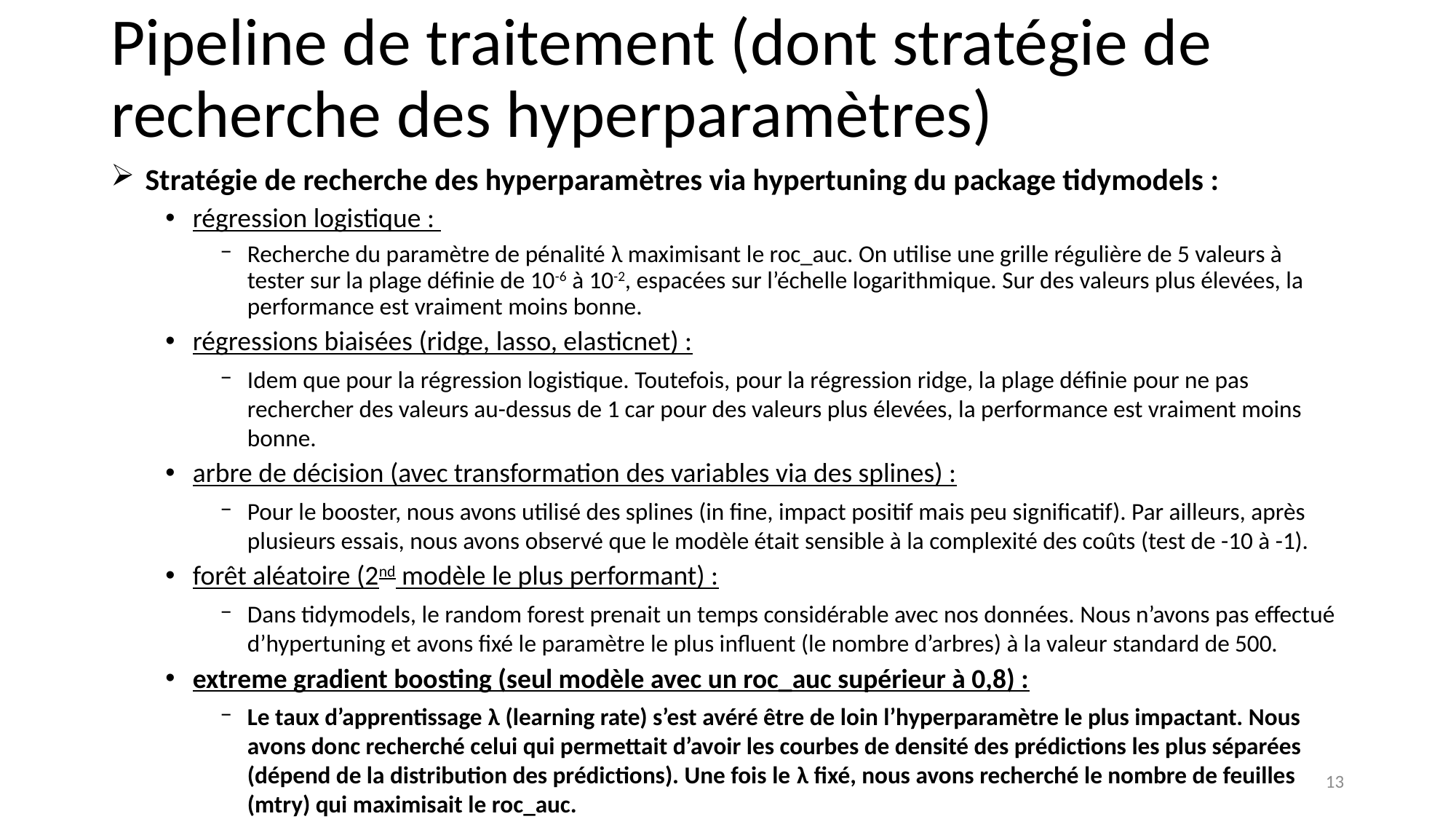

# Pipeline de traitement (dont stratégie de recherche des hyperparamètres)
 Stratégie de recherche des hyperparamètres via hypertuning du package tidymodels :
régression logistique :
Recherche du paramètre de pénalité λ maximisant le roc_auc. On utilise une grille régulière de 5 valeurs à tester sur la plage définie de 10-6 à 10-2, espacées sur l’échelle logarithmique. Sur des valeurs plus élevées, la performance est vraiment moins bonne.
régressions biaisées (ridge, lasso, elasticnet) :
Idem que pour la régression logistique. Toutefois, pour la régression ridge, la plage définie pour ne pas rechercher des valeurs au-dessus de 1 car pour des valeurs plus élevées, la performance est vraiment moins bonne.
arbre de décision (avec transformation des variables via des splines) :
Pour le booster, nous avons utilisé des splines (in fine, impact positif mais peu significatif). Par ailleurs, après plusieurs essais, nous avons observé que le modèle était sensible à la complexité des coûts (test de -10 à -1).
forêt aléatoire (2nd modèle le plus performant) :
Dans tidymodels, le random forest prenait un temps considérable avec nos données. Nous n’avons pas effectué d’hypertuning et avons fixé le paramètre le plus influent (le nombre d’arbres) à la valeur standard de 500.
extreme gradient boosting (seul modèle avec un roc_auc supérieur à 0,8) :
Le taux d’apprentissage λ (learning rate) s’est avéré être de loin l’hyperparamètre le plus impactant. Nous avons donc recherché celui qui permettait d’avoir les courbes de densité des prédictions les plus séparées (dépend de la distribution des prédictions). Une fois le λ fixé, nous avons recherché le nombre de feuilles (mtry) qui maximisait le roc_auc.
13